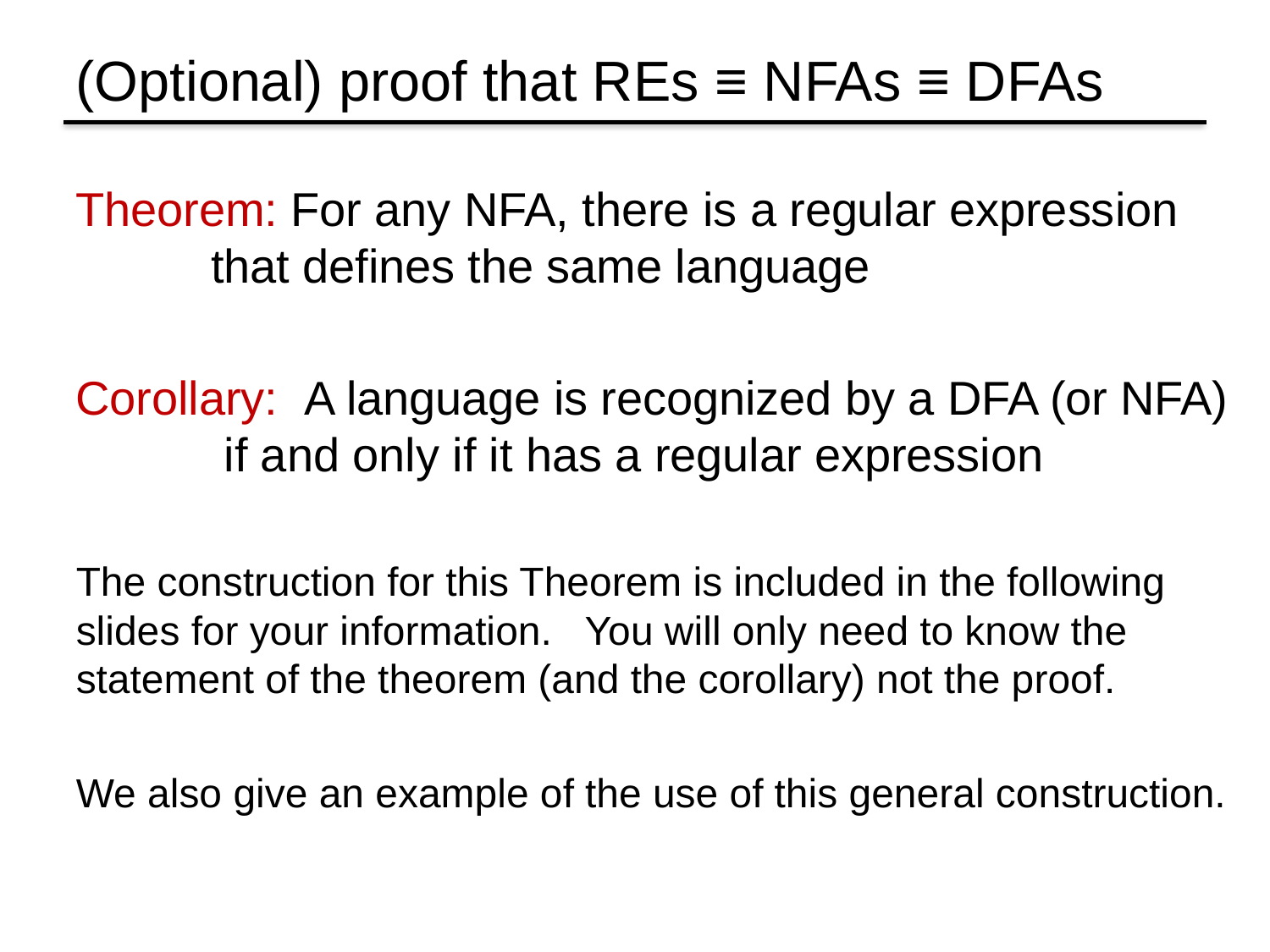

# (Optional) proof that REs ≡ NFAs ≡ DFAs
Theorem: For any NFA, there is a regular expression
			 that defines the same language

Corollary:  A language is recognized by a DFA (or NFA) 				  if and only if it has a regular expression

The construction for this Theorem is included in the following slides for your information.   You will only need to know the statement of the theorem (and the corollary) not the proof.

We also give an example of the use of this general construction.